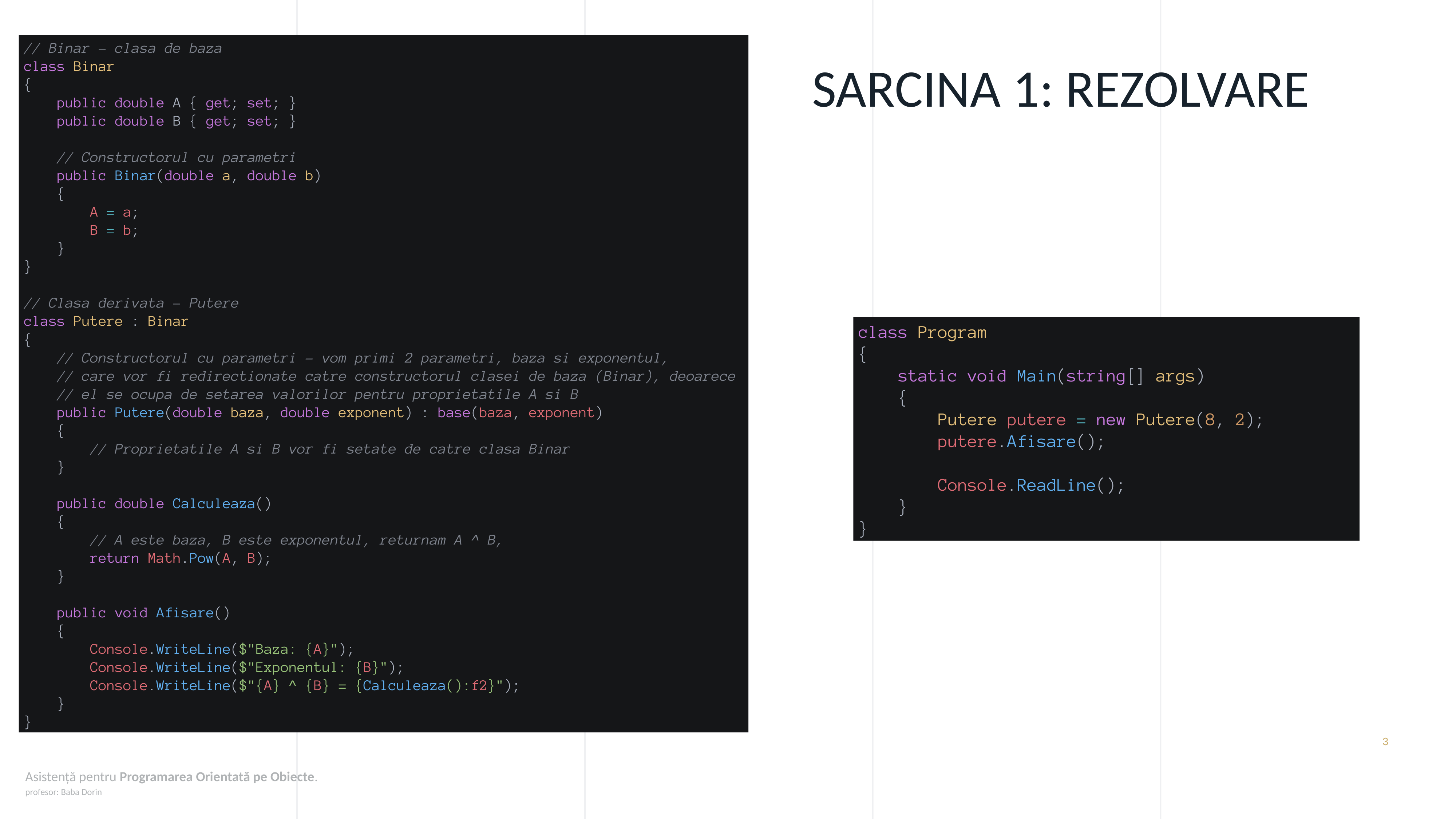

// Binar - clasa de baza
class Binar
{
    public double A { get; set; }
    public double B { get; set; }
    // Constructorul cu parametri
    public Binar(double a, double b)
    {
        A = a;
        B = b;
    }
}
// Clasa derivata - Putere
class Putere : Binar
{
    // Constructorul cu parametri - vom primi 2 parametri, baza si exponentul,
    // care vor fi redirectionate catre constructorul clasei de baza (Binar), deoarece
    // el se ocupa de setarea valorilor pentru proprietatile A si B
    public Putere(double baza, double exponent) : base(baza, exponent)
    {
        // Proprietatile A si B vor fi setate de catre clasa Binar
    }
    public double Calculeaza()
    {
        // A este baza, B este exponentul, returnam A ^ B,
        return Math.Pow(A, B);
    }
    public void Afisare()
    {
        Console.WriteLine($"Baza: {A}");
        Console.WriteLine($"Exponentul: {B}");
        Console.WriteLine($"{A} ^ {B} = {Calculeaza():f2}");
    }
}
Sarcina 1: Rezolvare
class Program
{
    static void Main(string[] args)
    {
        Putere putere = new Putere(8, 2);
        putere.Afisare();
        Console.ReadLine();
    }
}
3